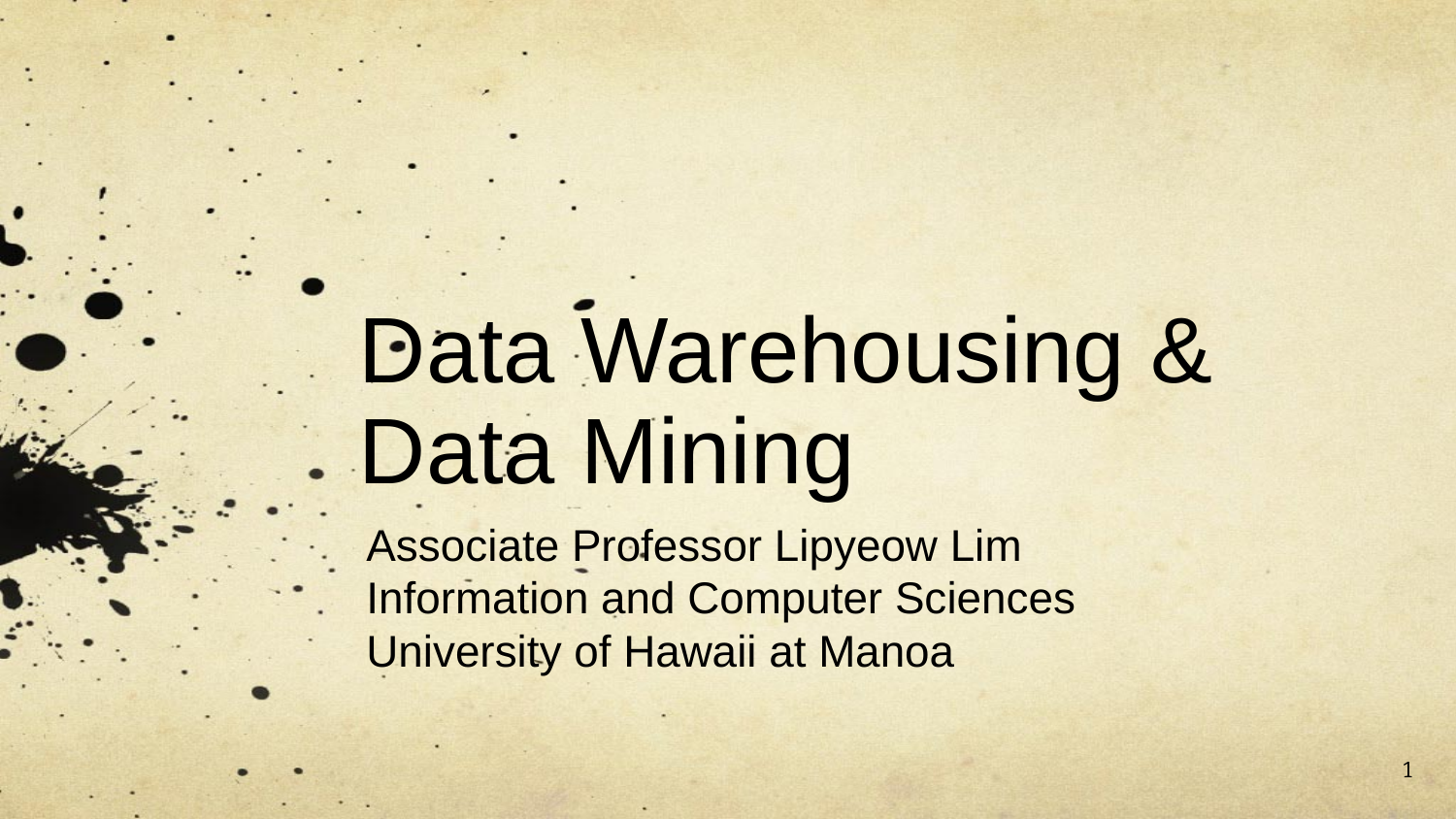

# Data Warehousing & Data Mining
Associate Professor Lipyeow Lim
Information and Computer Sciences
University of Hawaii at Manoa
1